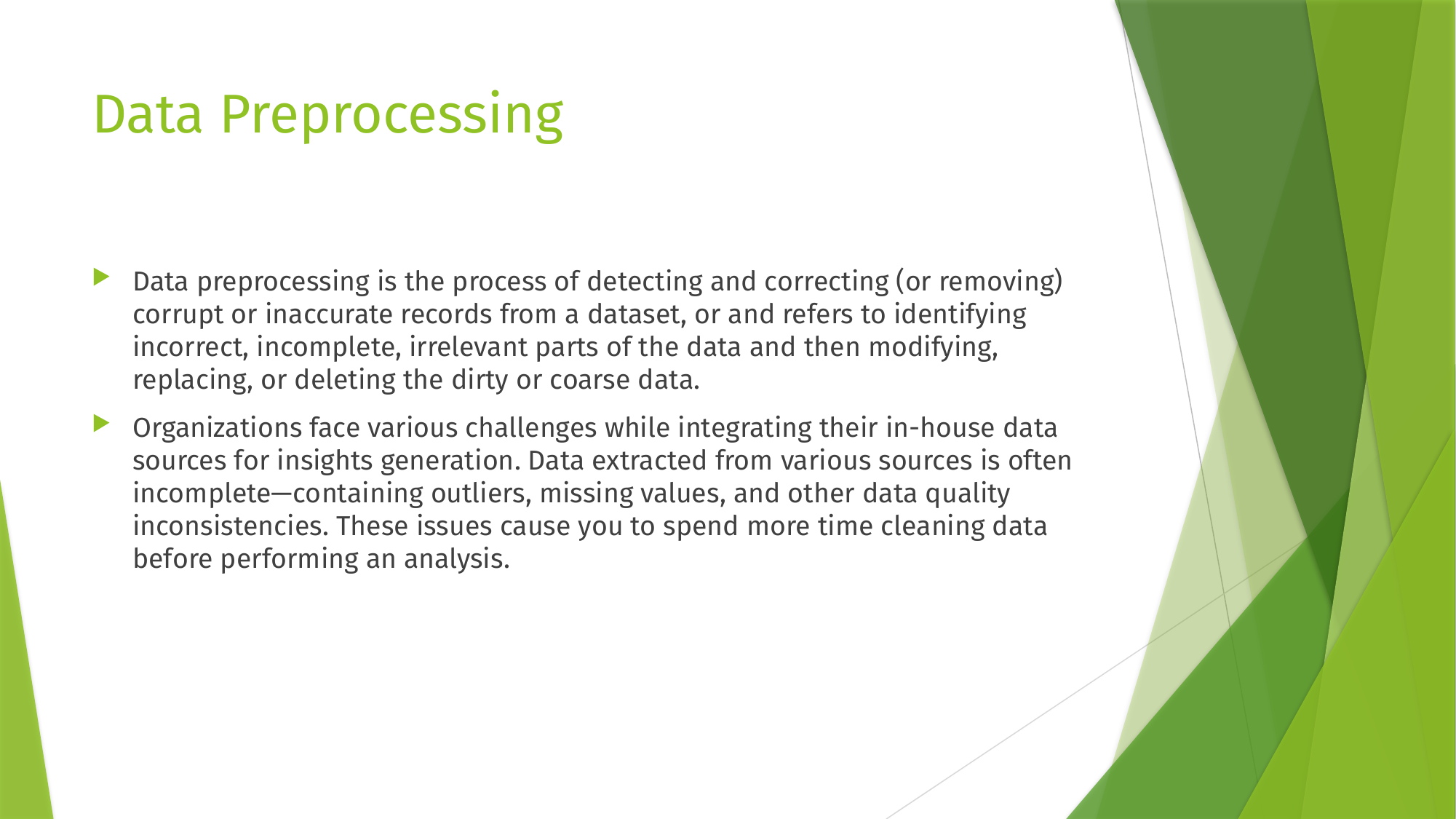

# Data Preprocessing
Data preprocessing is the process of detecting and correcting (or removing) corrupt or inaccurate records from a dataset, or and refers to identifying incorrect, incomplete, irrelevant parts of the data and then modifying, replacing, or deleting the dirty or coarse data.
Organizations face various challenges while integrating their in-house data sources for insights generation. Data extracted from various sources is often incomplete—containing outliers, missing values, and other data quality inconsistencies. These issues cause you to spend more time cleaning data before performing an analysis.